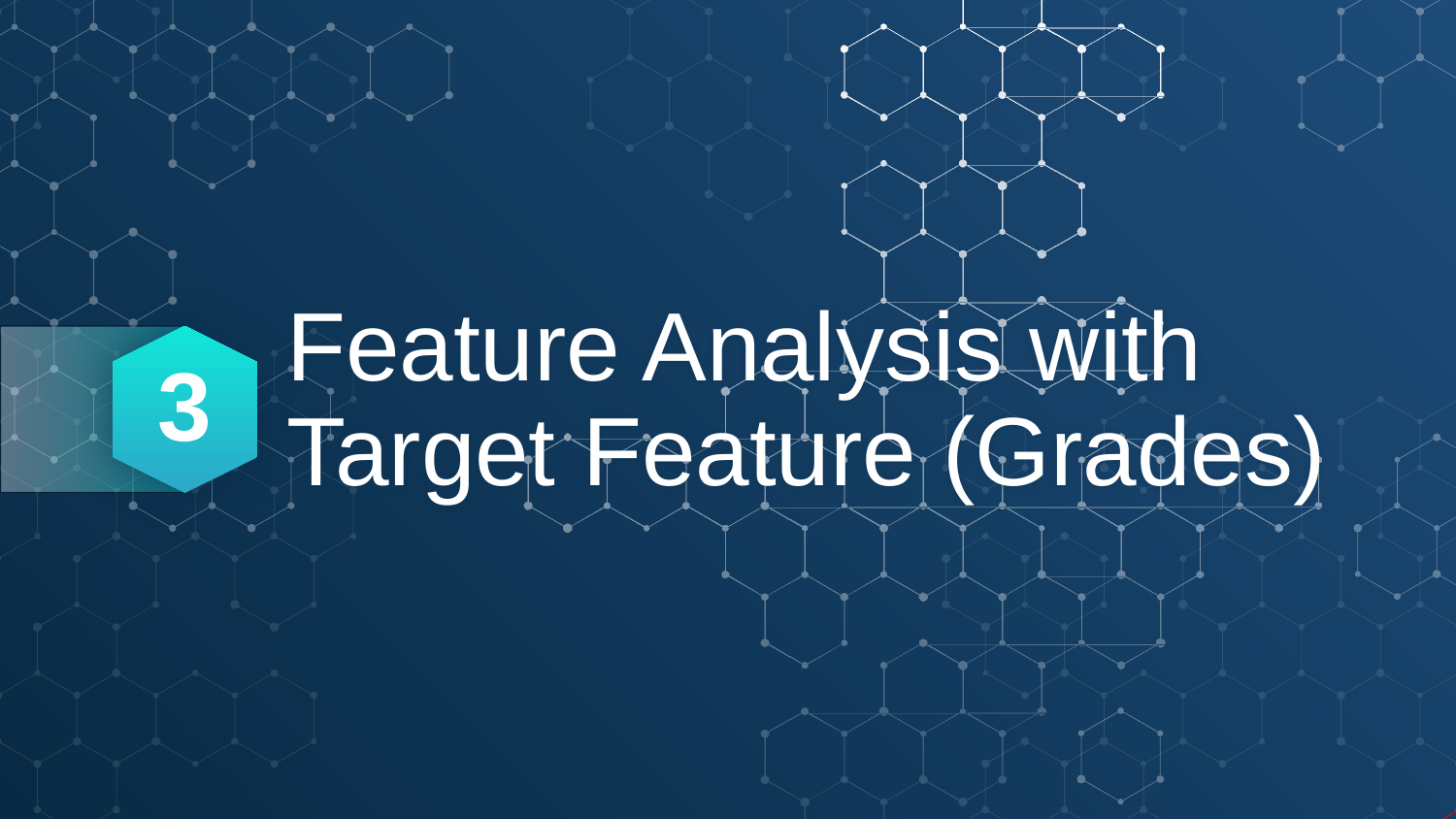

3
# Feature Analysis with Target Feature (Grades)